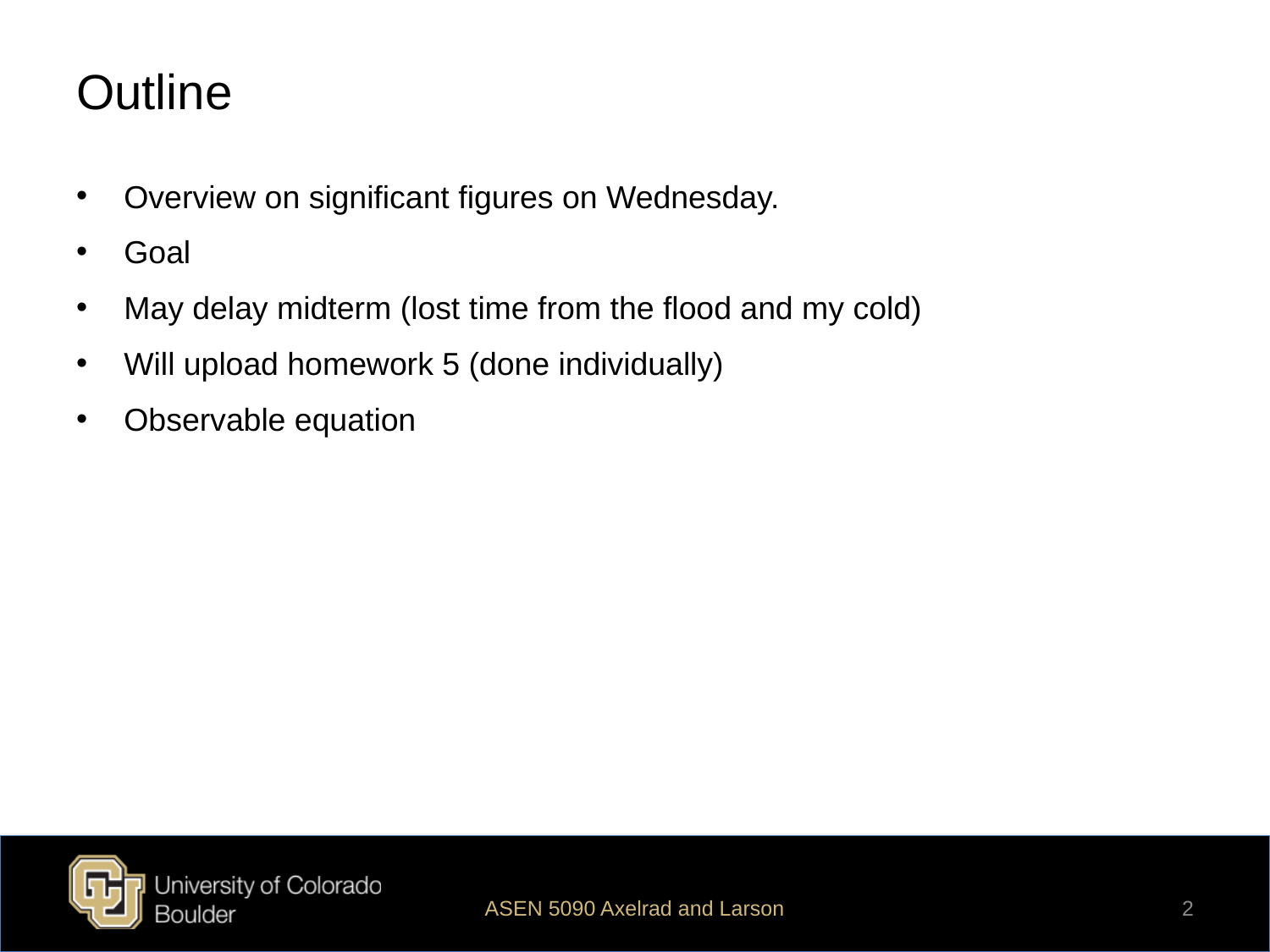

# Outline
Overview on significant figures on Wednesday.
Goal
May delay midterm (lost time from the flood and my cold)
Will upload homework 5 (done individually)
Observable equation
ASEN 5090 Axelrad and Larson
2